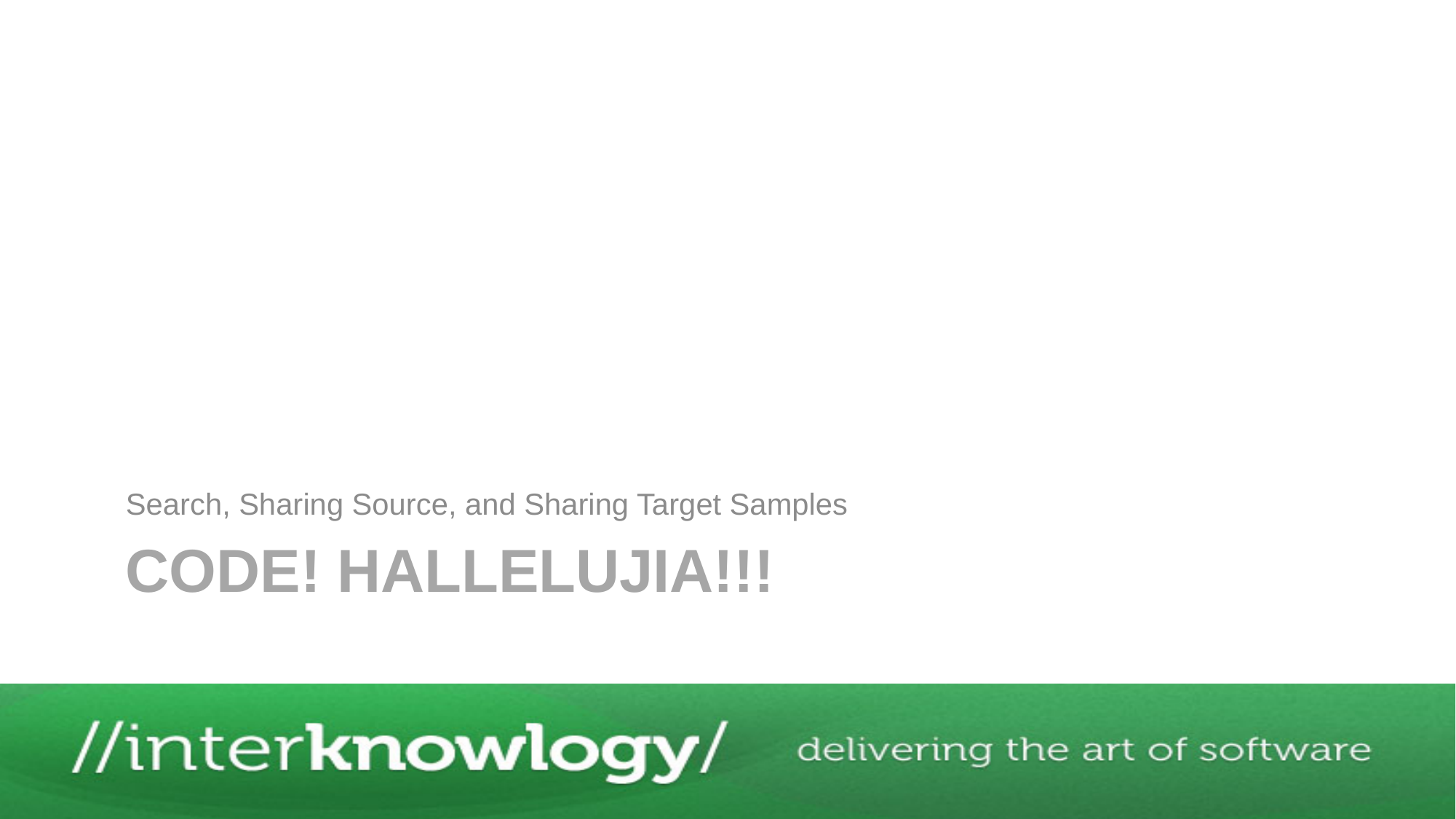

Search, Sharing Source, and Sharing Target Samples
# CODE! HALLELUJIA!!!